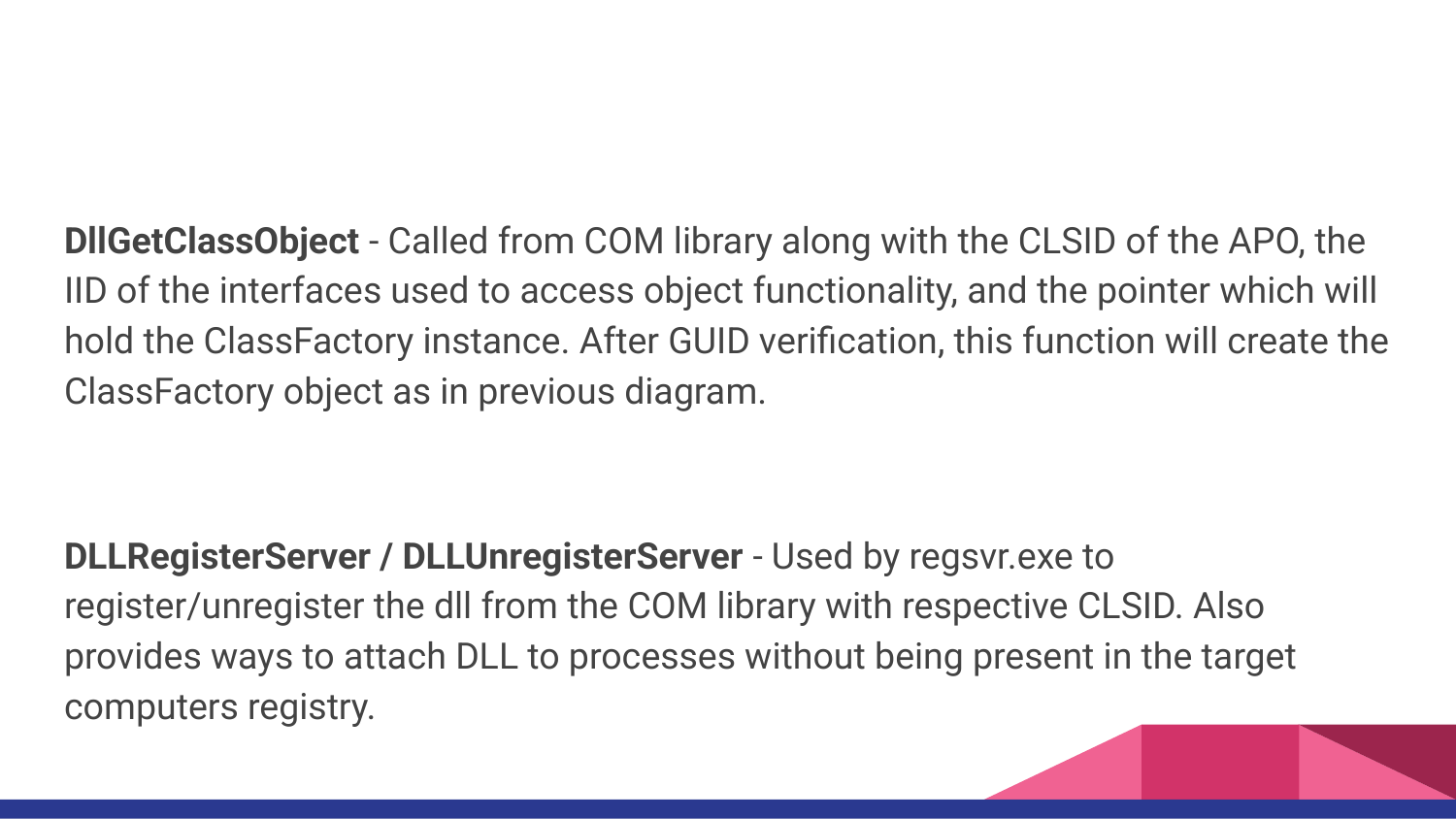

#
DllGetClassObject - Called from COM library along with the CLSID of the APO, the IID of the interfaces used to access object functionality, and the pointer which will hold the ClassFactory instance. After GUID verification, this function will create the ClassFactory object as in previous diagram.

DLLRegisterServer / DLLUnregisterServer - Used by regsvr.exe to  register/unregister the dll from the COM library with respective CLSID. Also provides ways to attach DLL to processes without being present in the target computers registry.